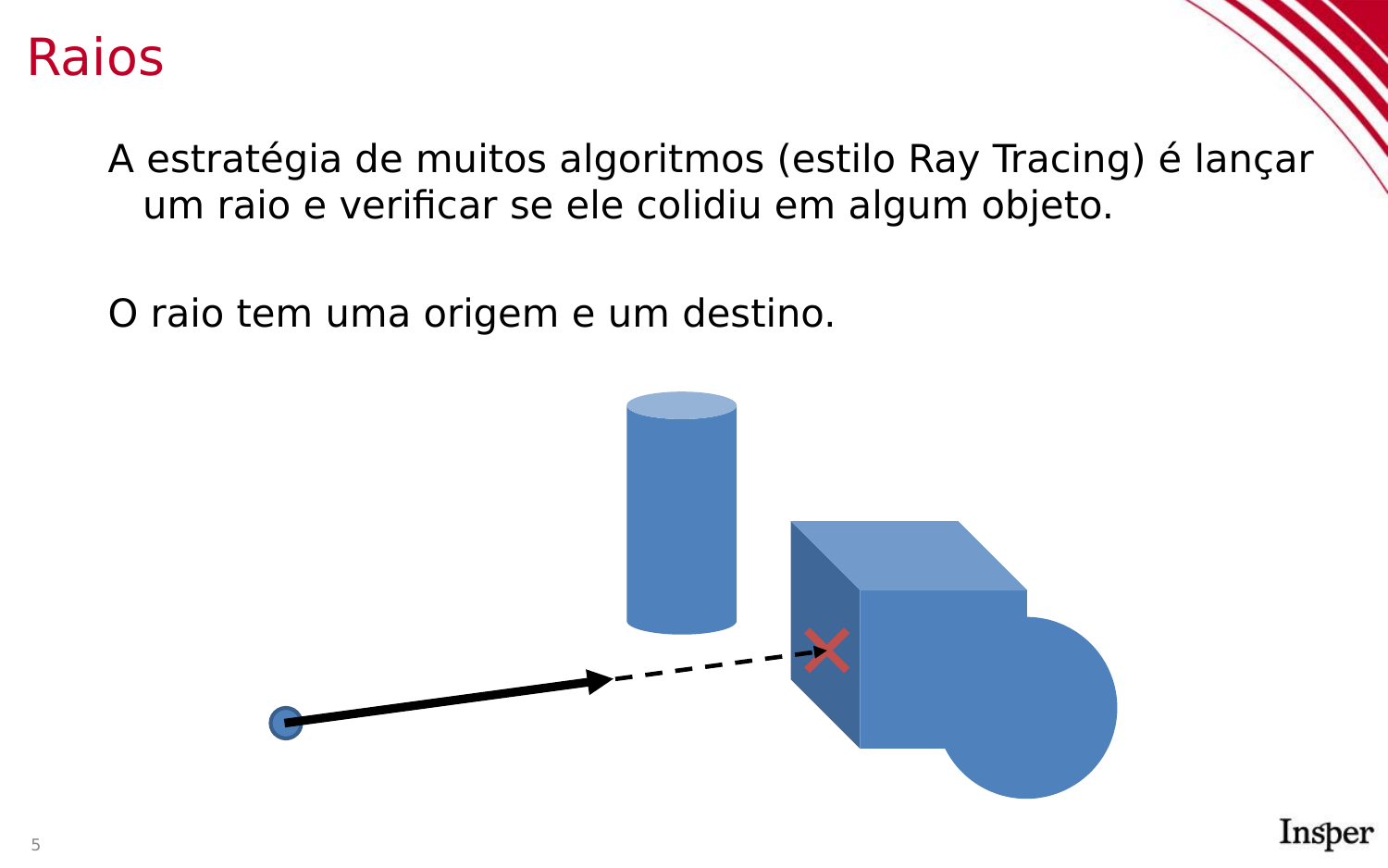

# Raios
A estratégia de muitos algoritmos (estilo Ray Tracing) é lançar um raio e verificar se ele colidiu em algum objeto.

O raio tem uma origem e um destino.

5